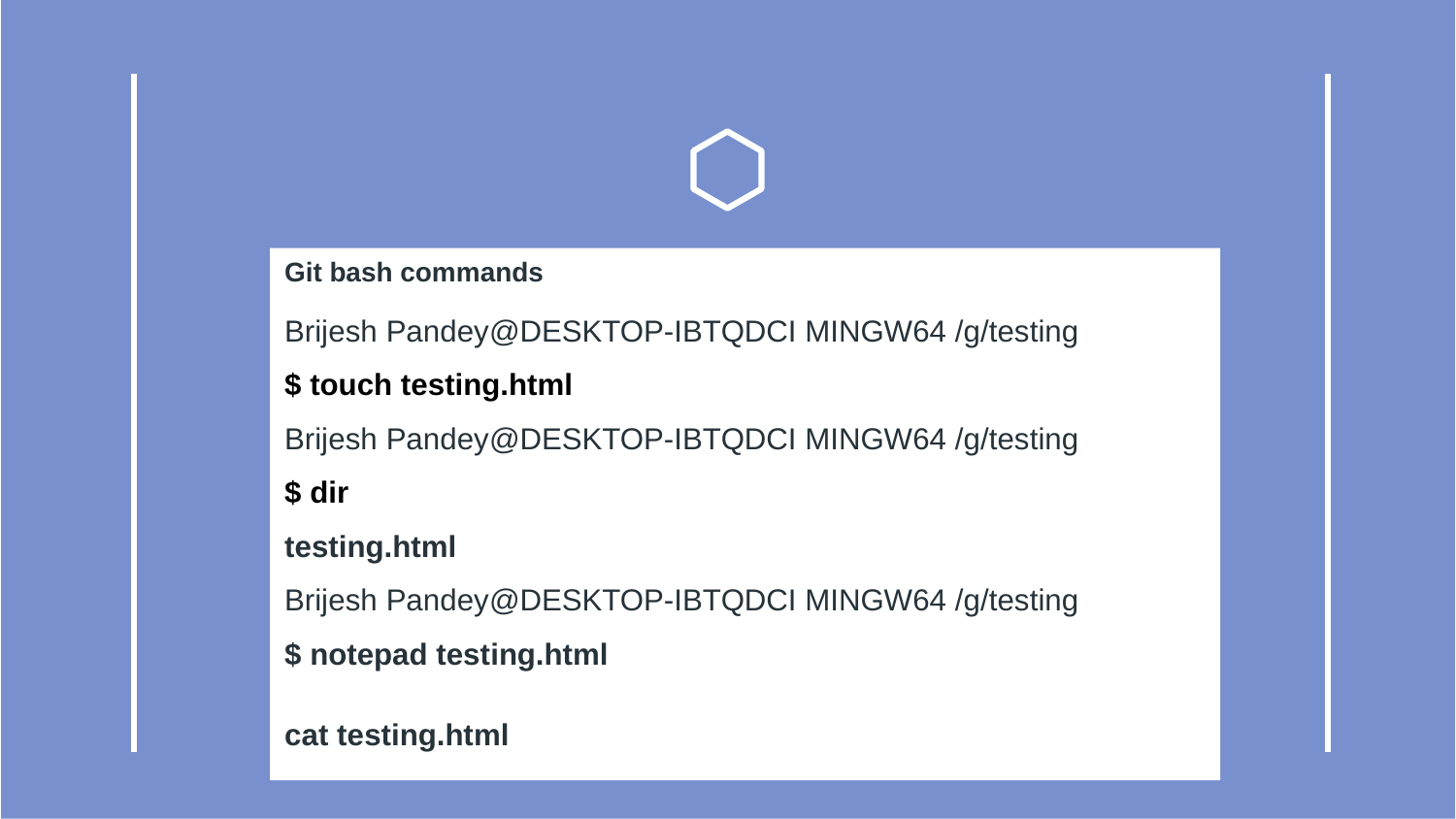

#
Git bash commands

Brijesh Pandey@DESKTOP-IBTQDCI MINGW64 /g/testing

$ touch testing.html

Brijesh Pandey@DESKTOP-IBTQDCI MINGW64 /g/testing

$ dir

testing.html

Brijesh Pandey@DESKTOP-IBTQDCI MINGW64 /g/testing

$ notepad testing.html

cat testing.html